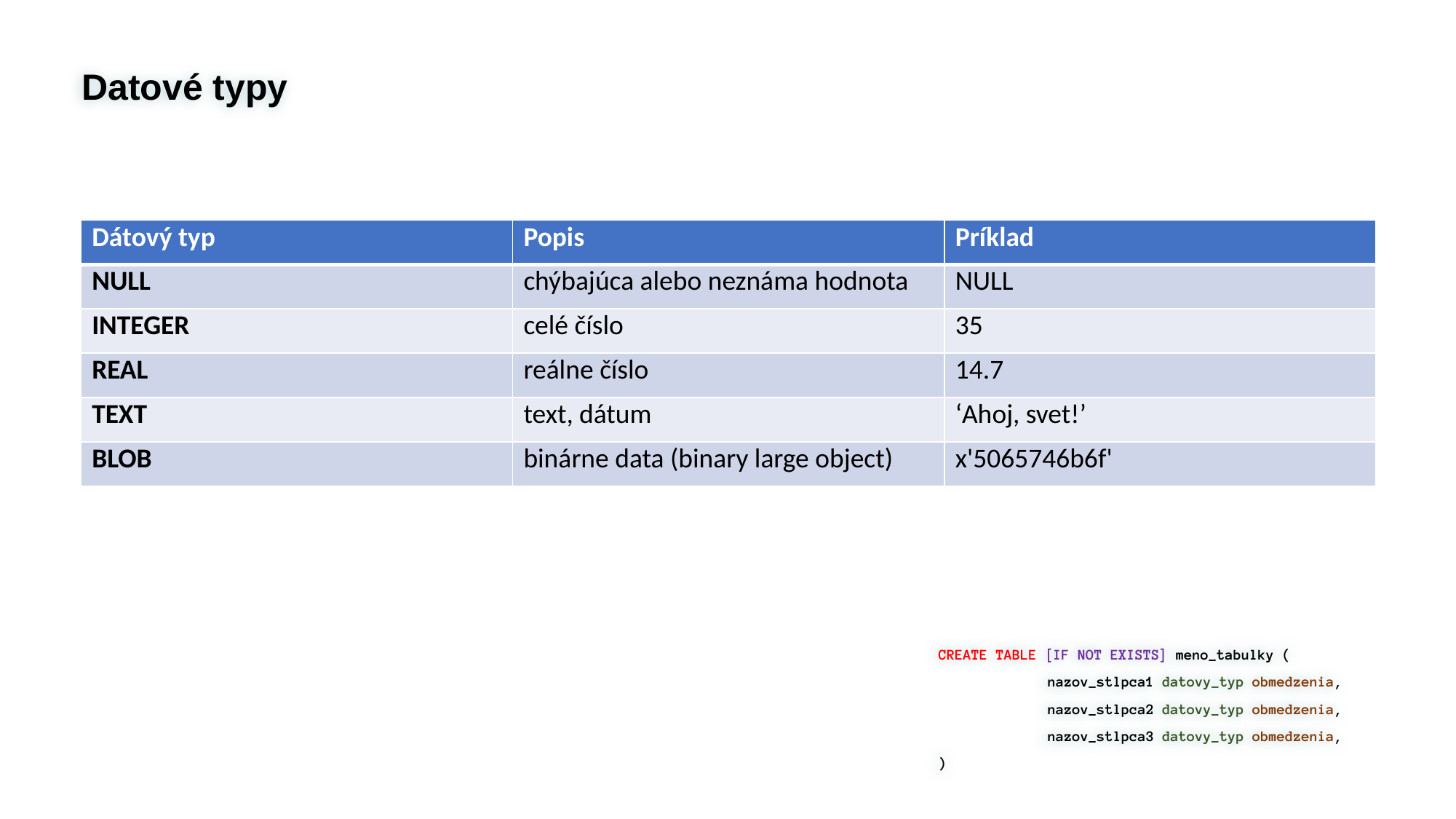

Datové typy
| Dátový typ | Popis | Príklad |
| --- | --- | --- |
| NULL | chýbajúca alebo neznáma hodnota | NULL |
| INTEGER | celé číslo | 35 |
| REAL | reálne číslo | 14.7 |
| TEXT | text, dátum | ‘Ahoj, svet!’ |
| BLOB | binárne data (binary large object) | x'5065746b6f' |
CREATE TABLE [IF NOT EXISTS] meno_tabulky (
	nazov_stlpca1 datovy_typ obmedzenia,
	nazov_stlpca2 datovy_typ obmedzenia,
	nazov_stlpca3 datovy_typ obmedzenia,
)